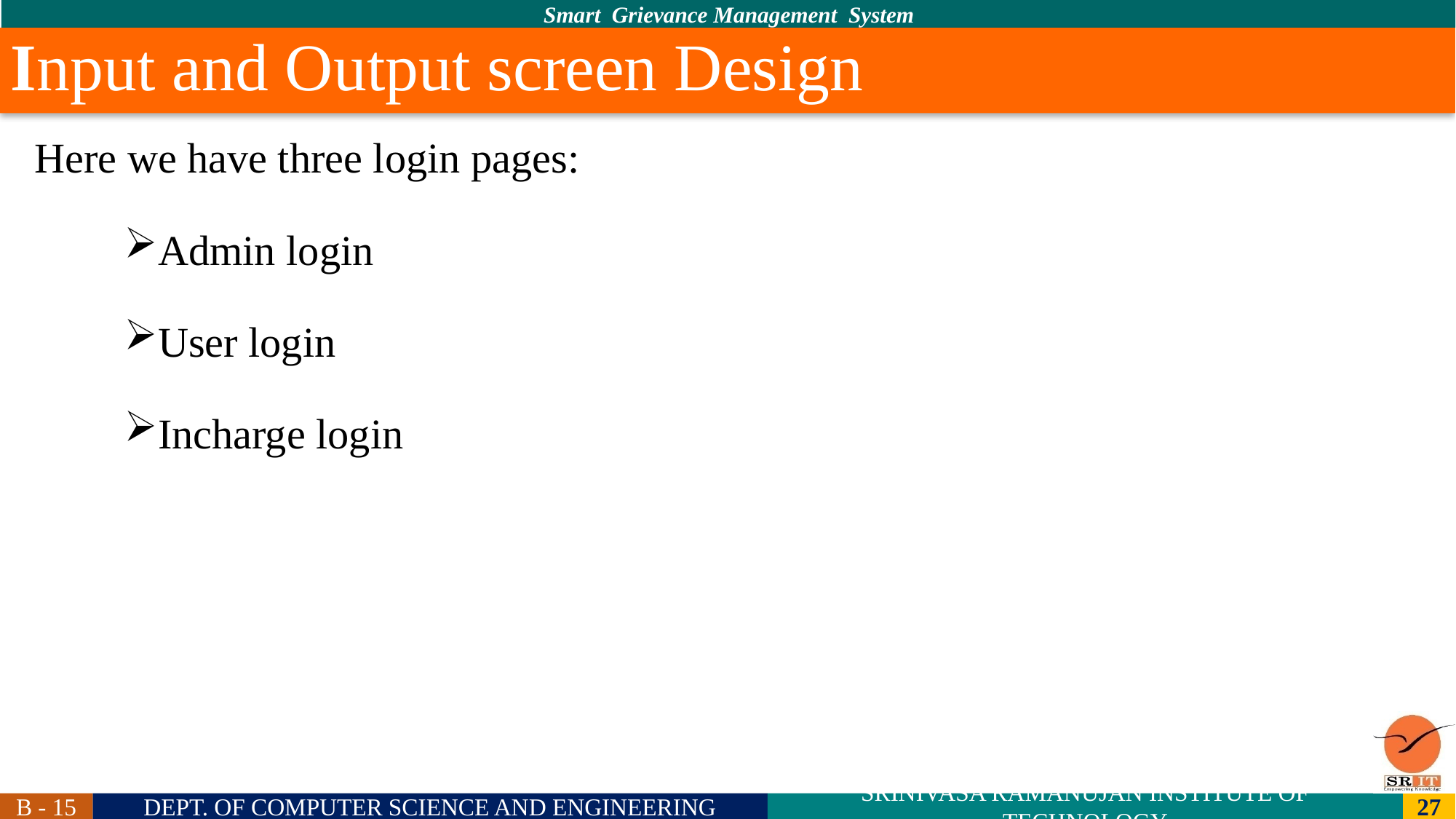

# Input and Output screen Design
Here we have three login pages:
Admin login
User login
Incharge login